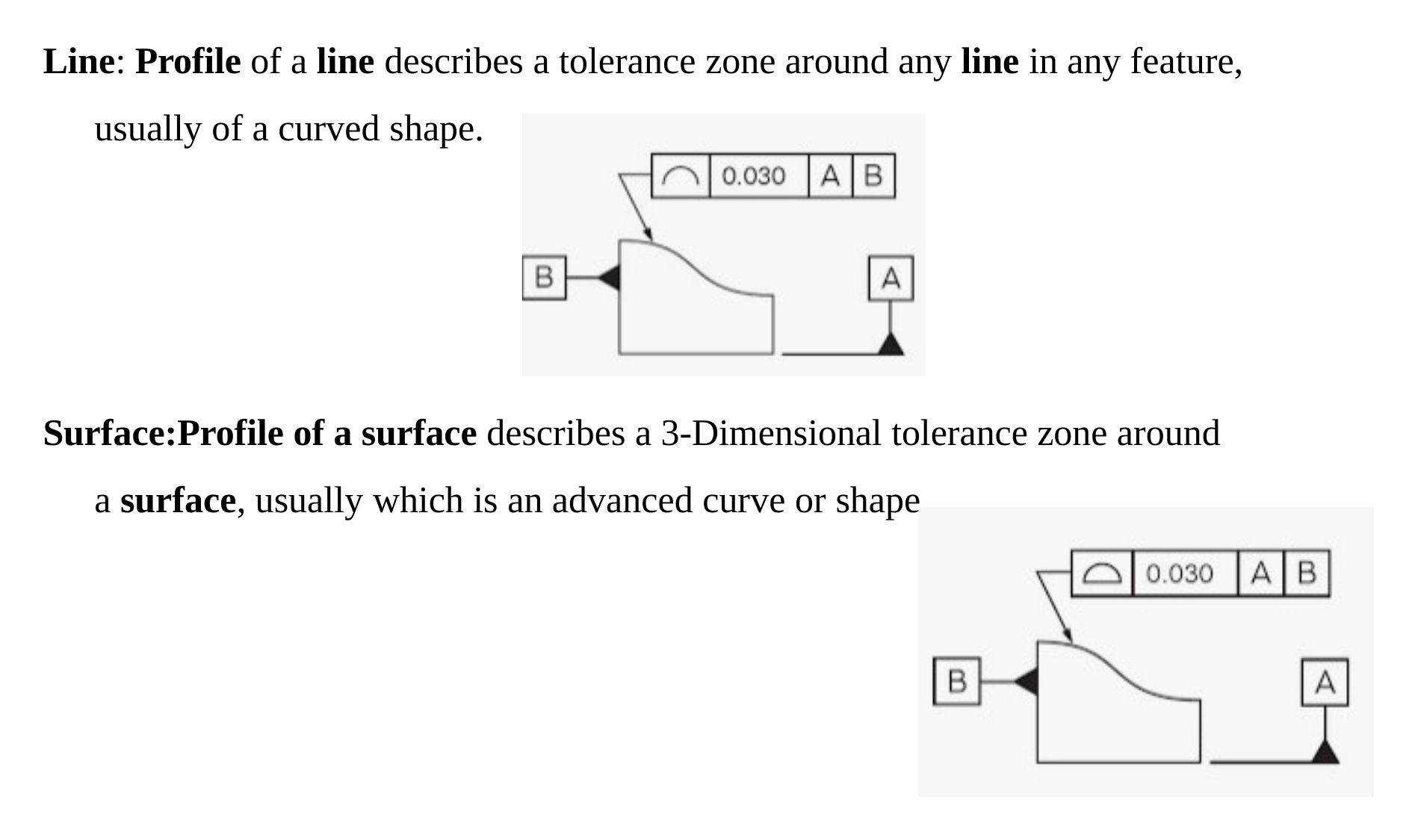

# Line: Profile of a line describes a tolerance zone around any line in any feature,  usually of a curved shape.

Surface:Profile of a surface describes a 3-Dimensional tolerance zone around  a surface, usually which is an advanced curve or shape.